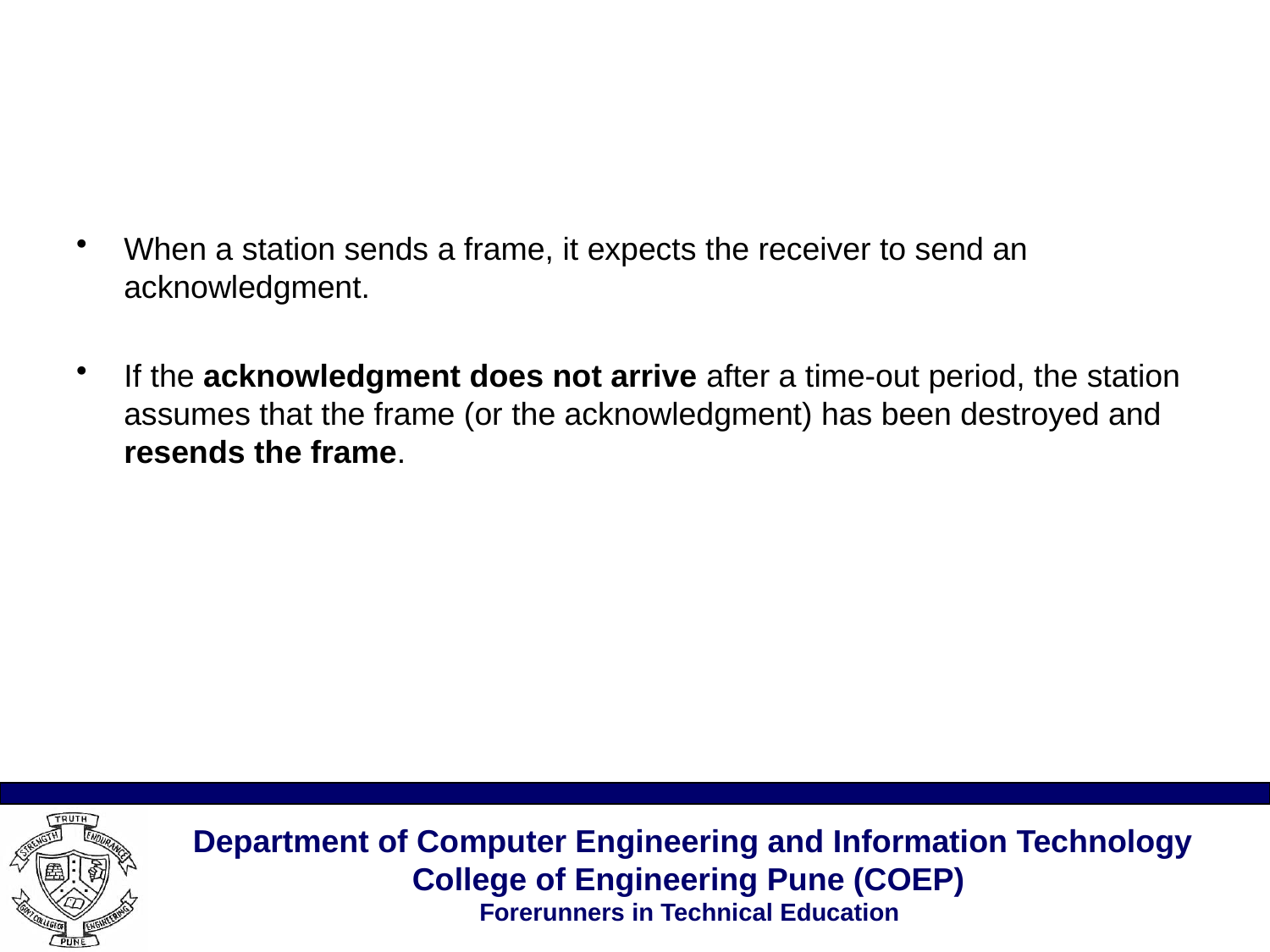

#
When a station sends a frame, it expects the receiver to send an acknowledgment.

If the acknowledgment does not arrive after a time-out period, the station assumes that the frame (or the acknowledgment) has been destroyed and resends the frame.